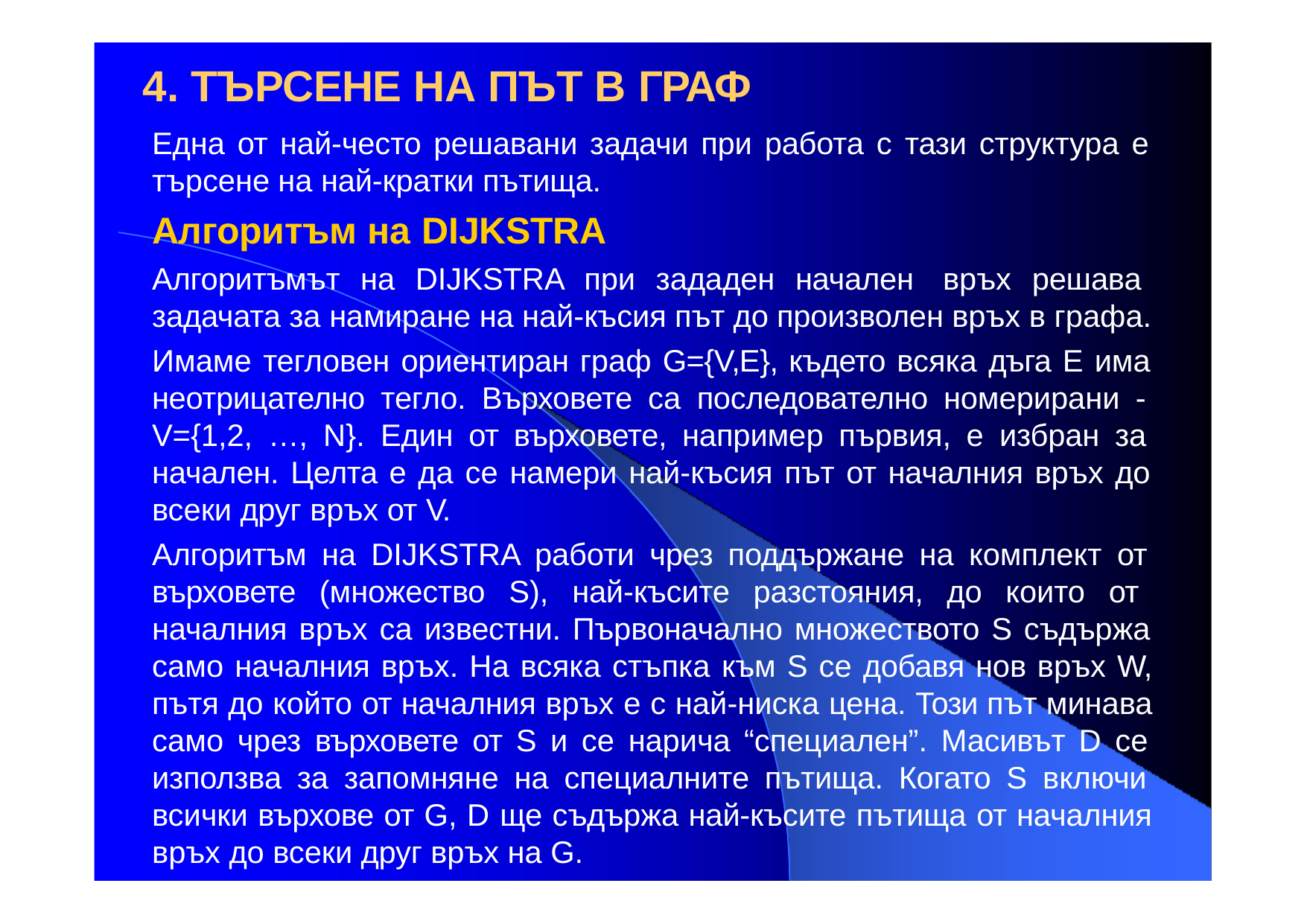

# 4. ТЪРСЕНЕ НА ПЪТ В ГРАФ
Една от най-често решавани задачи при работа с тази структура е  търсене на най-кратки пътища.
Алгоритъм на DIJKSTRA
Алгоритъмът на DIJKSTRA при зададен начален връх решава  задачата за намиране на най-късия път до произволен връх в графа.
Имаме тегловен ориентиран граф G={V,E}, където всяка дъга Е има  неотрицателно тегло. Върховете са последователно номерирани -  V={1,2, …, N}. Един от върховете, например първия, е избран за  начален. Целта е да се намери най-късия път от началния връх до  всеки друг връх от V.
Алгоритъм на DIJKSTRA работи чрез поддържане на комплект от  върховете (множество S), най-късите разстояния, до които от  началния връх са известни. Първоначално множеството S съдържа  само началния връх. На всяка стъпка към S се добавя нов връх W,  пътя до който от началния връх е с най-ниска цена. Този път минава  само чрез върховете от S и се нарича “специален”. Масивът D се  използва за запомняне на специалните пътища. Когато S включи  всички върхове от G, D ще съдържа най-късите пътища от началния  връх до всеки друг връх на G.